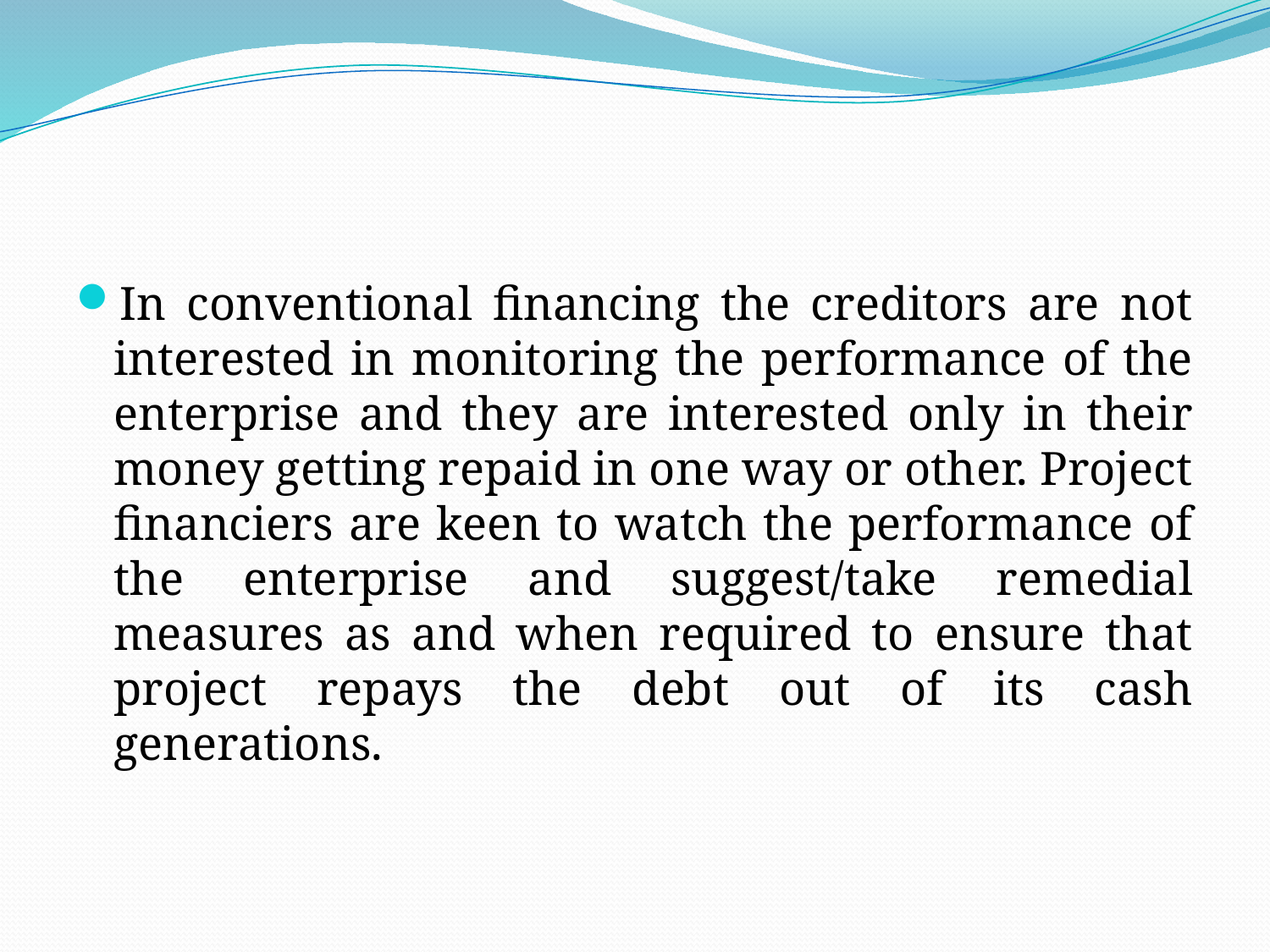

#
In conventional financing the creditors are not interested in monitoring the performance of the enterprise and they are interested only in their money getting repaid in one way or other. Project financiers are keen to watch the performance of the enterprise and suggest/take remedial measures as and when required to ensure that project repays the debt out of its cash generations.